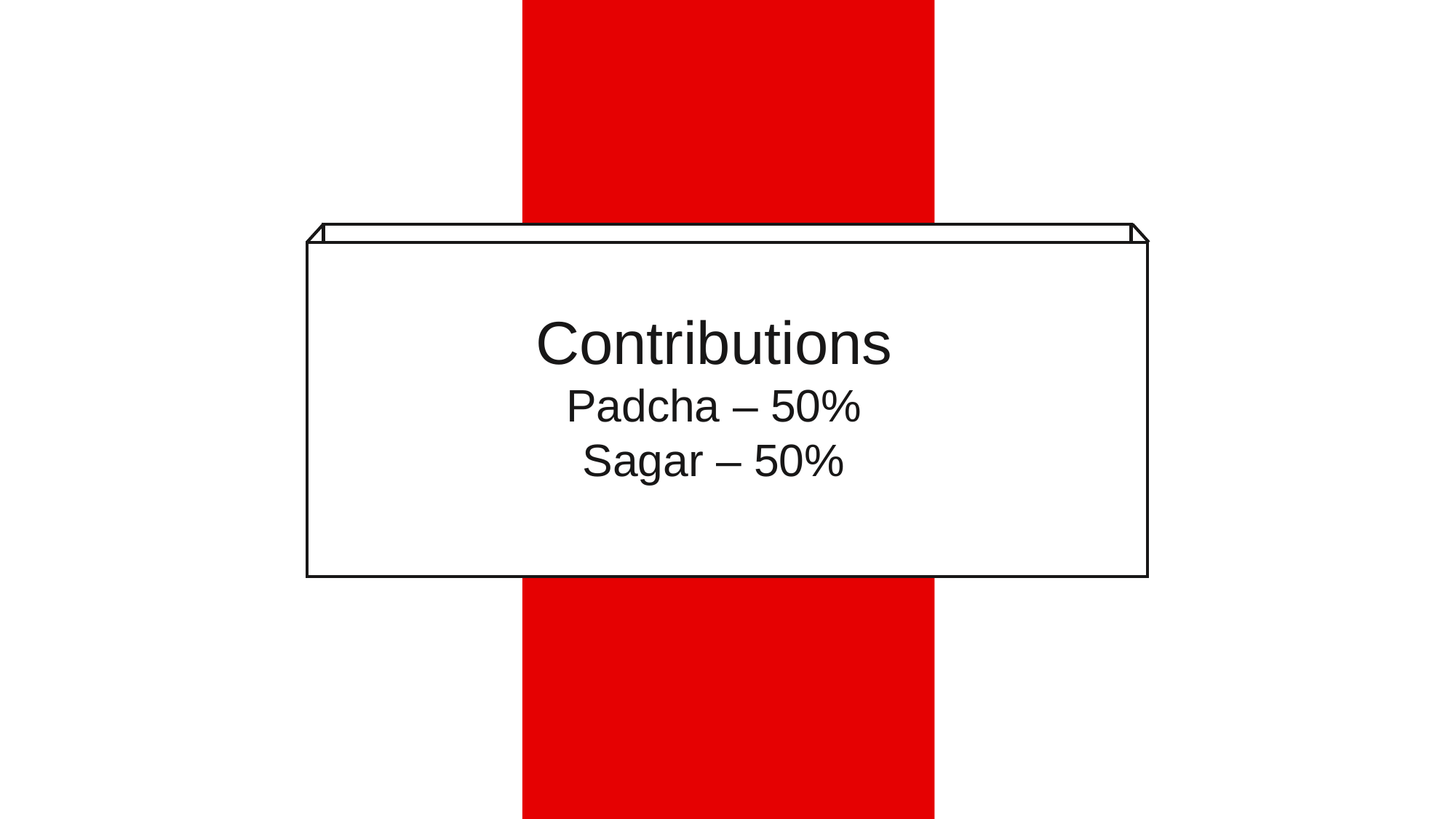

Contributions
Padcha – 50%
Sagar – 50%